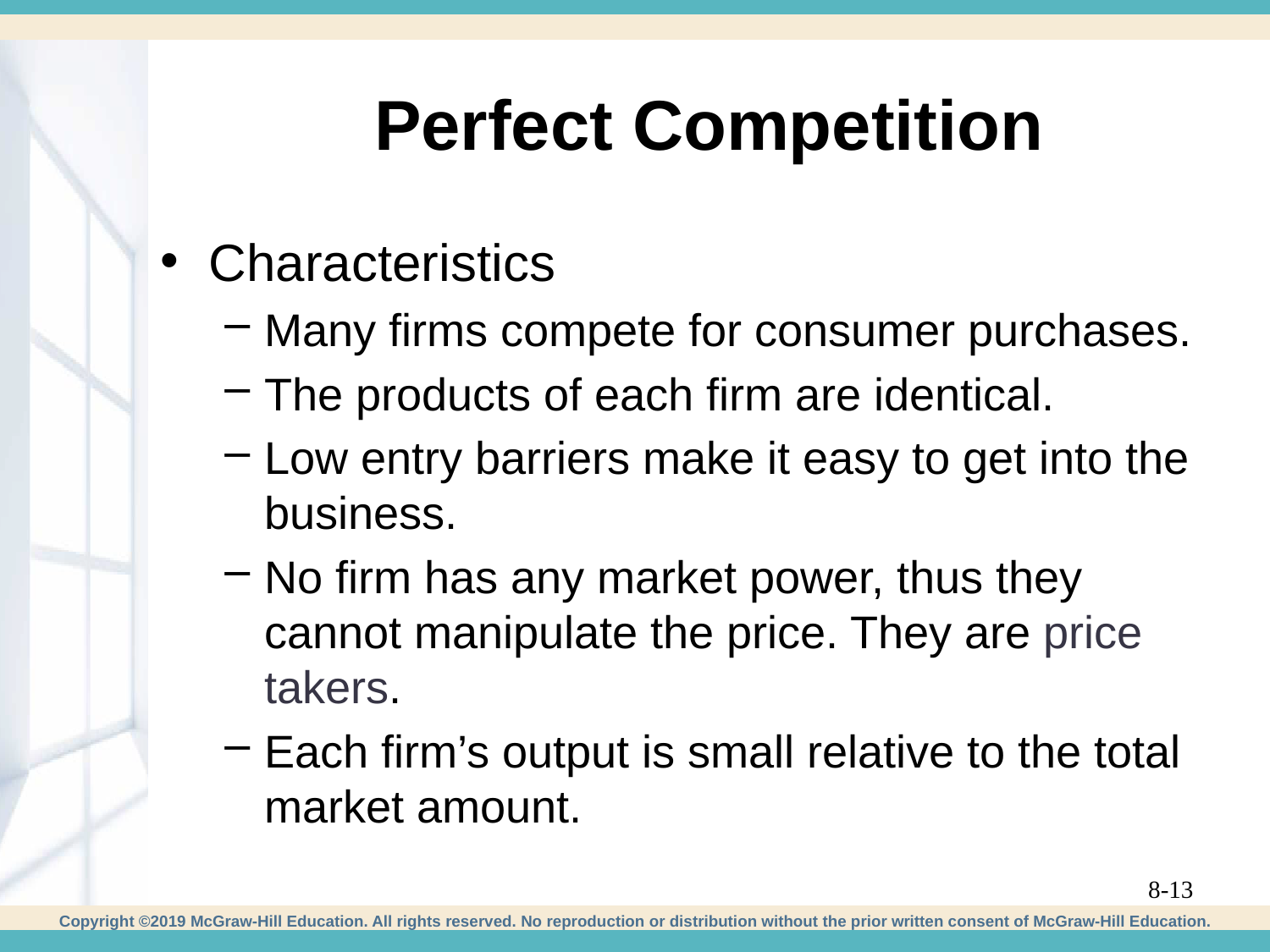

# Perfect Competition
Characteristics
Many firms compete for consumer purchases.
The products of each firm are identical.
Low entry barriers make it easy to get into the business.
No firm has any market power, thus they cannot manipulate the price. They are price takers.
Each firm’s output is small relative to the total market amount.
8-13